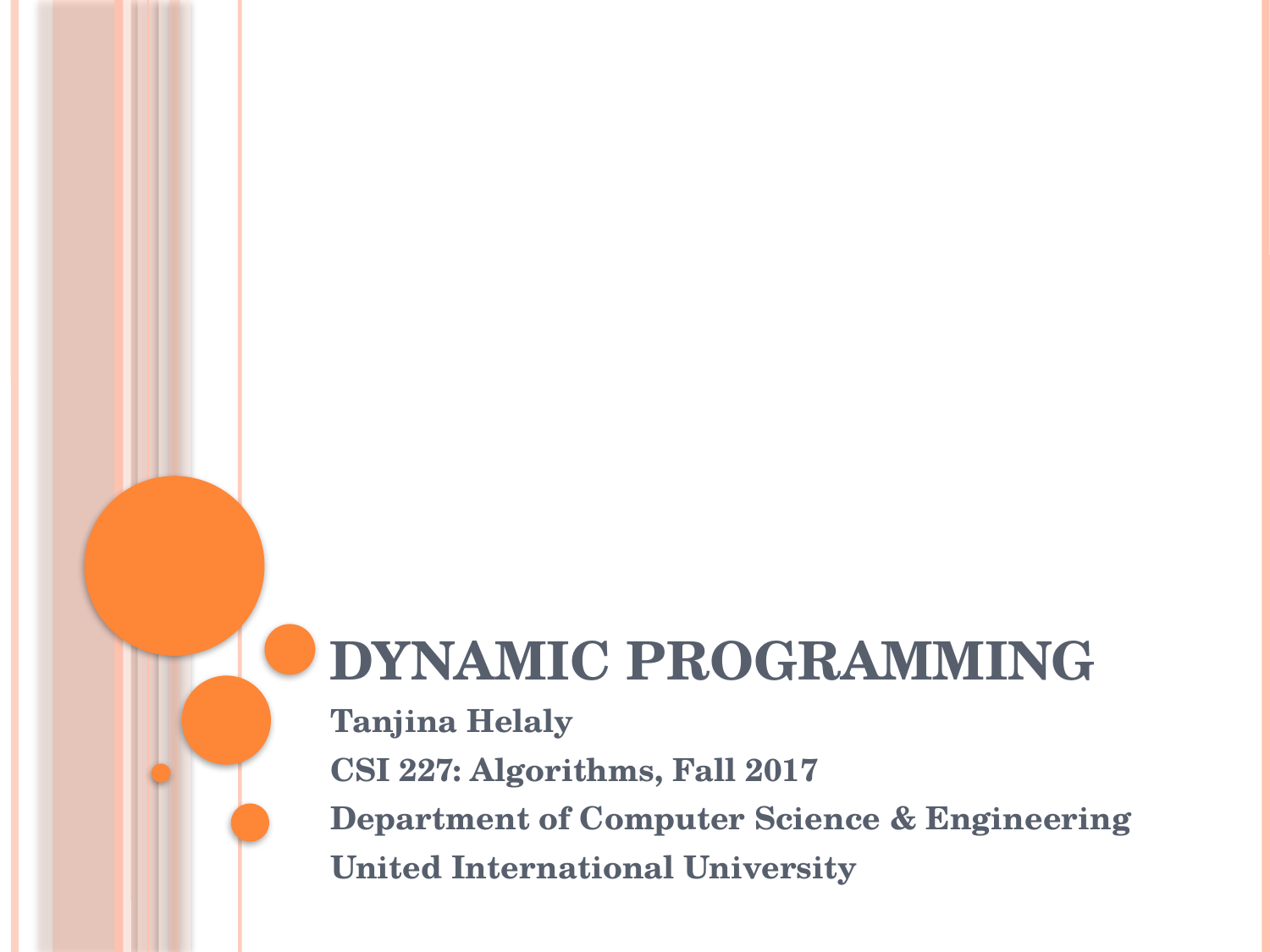

# Dynamic Programming
Tanjina Helaly
CSI 227: Algorithms, Fall 2017
Department of Computer Science & Engineering
United International University